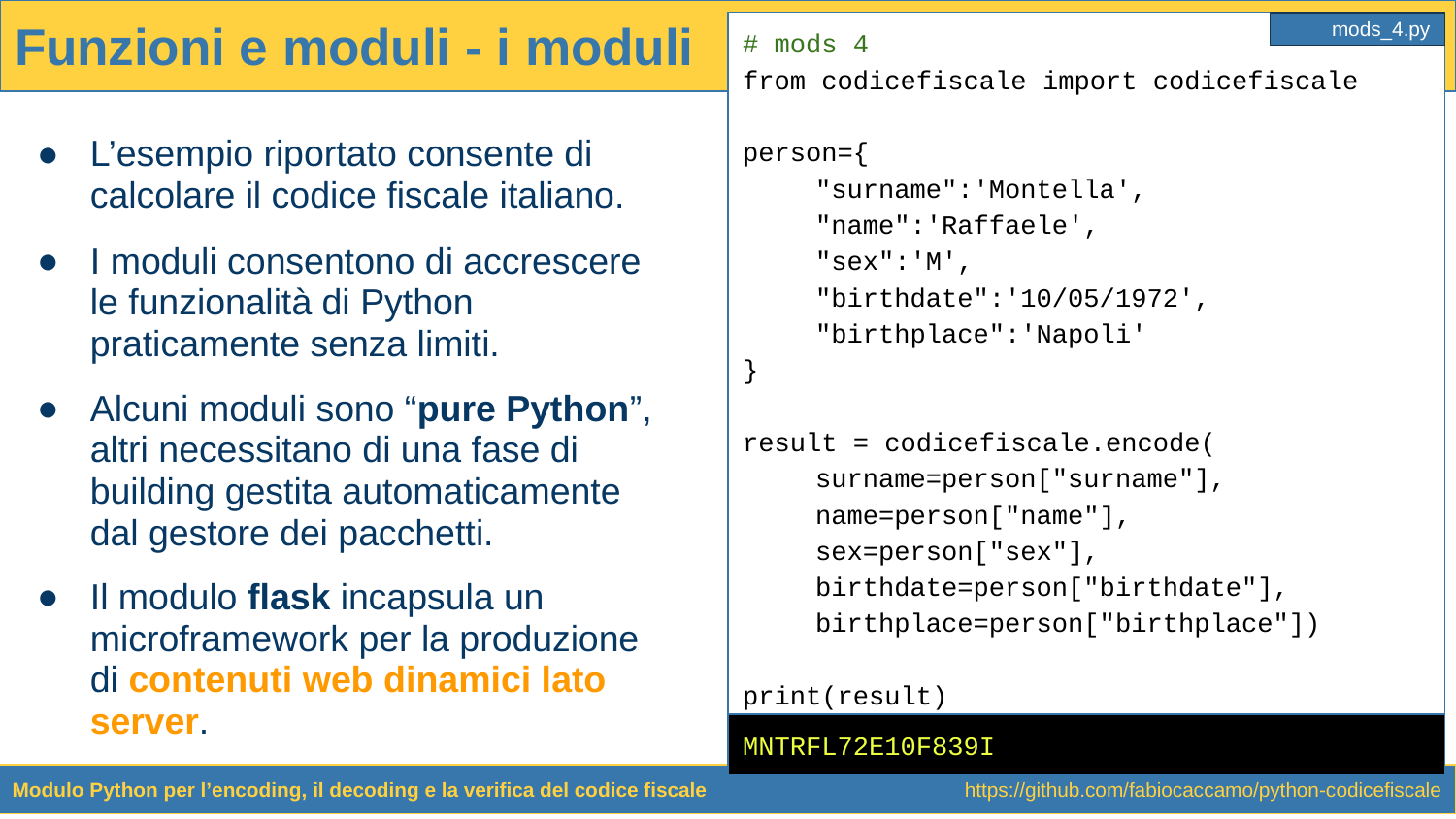

# Funzioni e moduli - i moduli
# mods 4
from codicefiscale import codicefiscale

person={
"surname":'Montella',
"name":'Raffaele',
"sex":'M',
"birthdate":'10/05/1972',
"birthplace":'Napoli'
}

result = codicefiscale.encode(
surname=person["surname"],
name=person["name"],
sex=person["sex"],
birthdate=person["birthdate"],
birthplace=person["birthplace"])

print(result)
mods_4.py
L’esempio riportato consente di calcolare il codice fiscale italiano.
I moduli consentono di accrescere le funzionalità di Python praticamente senza limiti.
Alcuni moduli sono “pure Python”, altri necessitano di una fase di building gestita automaticamente dal gestore dei pacchetti.
Il modulo flask incapsula un microframework per la produzione di contenuti web dinamici lato server.
MNTRFL72E10F839I
https://github.com/fabiocaccamo/python-codicefiscale
Modulo Python per l’encoding, il decoding e la verifica del codice fiscale